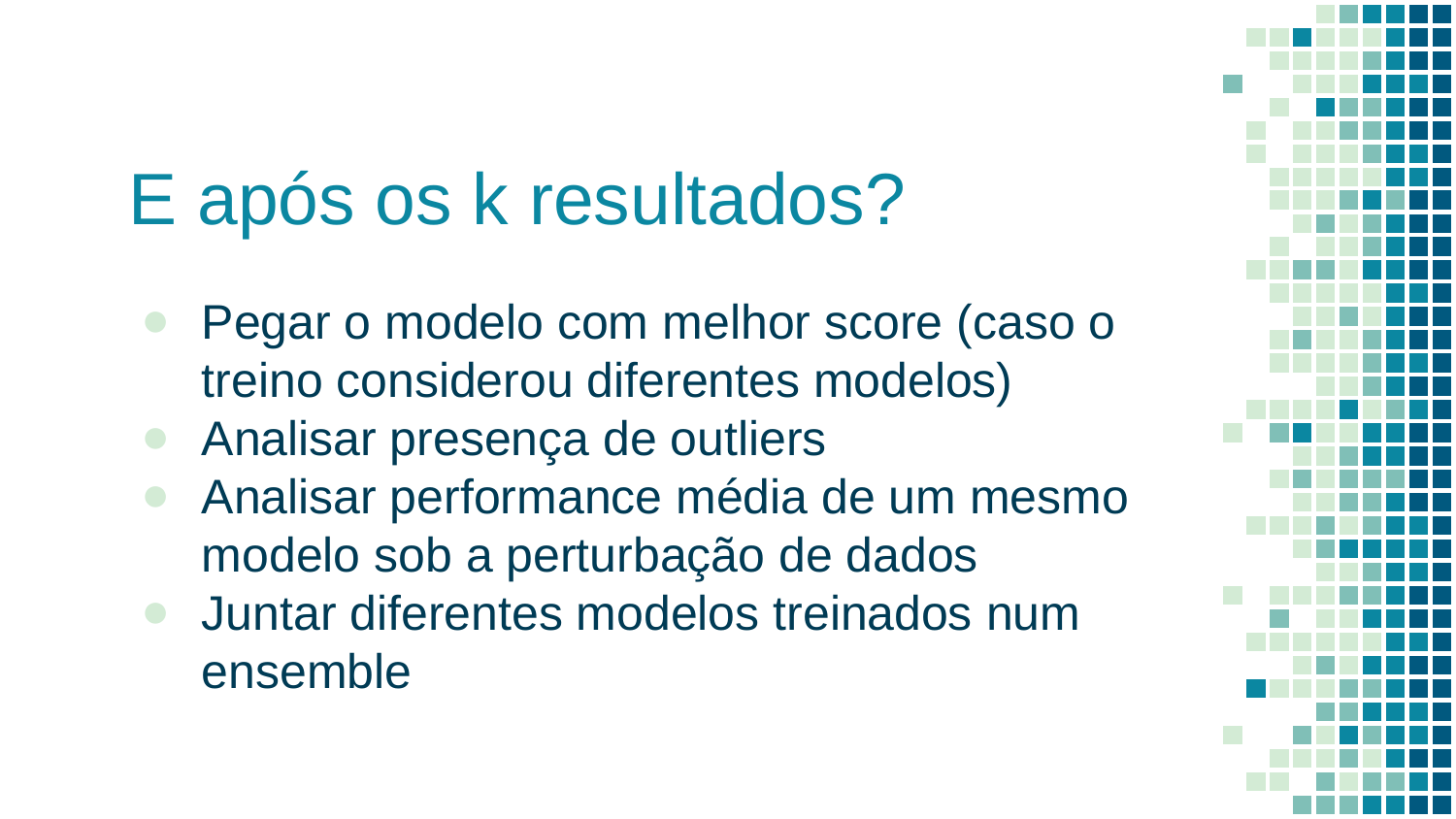

# E após os k resultados?
Pegar o modelo com melhor score (caso o treino considerou diferentes modelos)
Analisar presença de outliers
Analisar performance média de um mesmo modelo sob a perturbação de dados
Juntar diferentes modelos treinados num ensemble